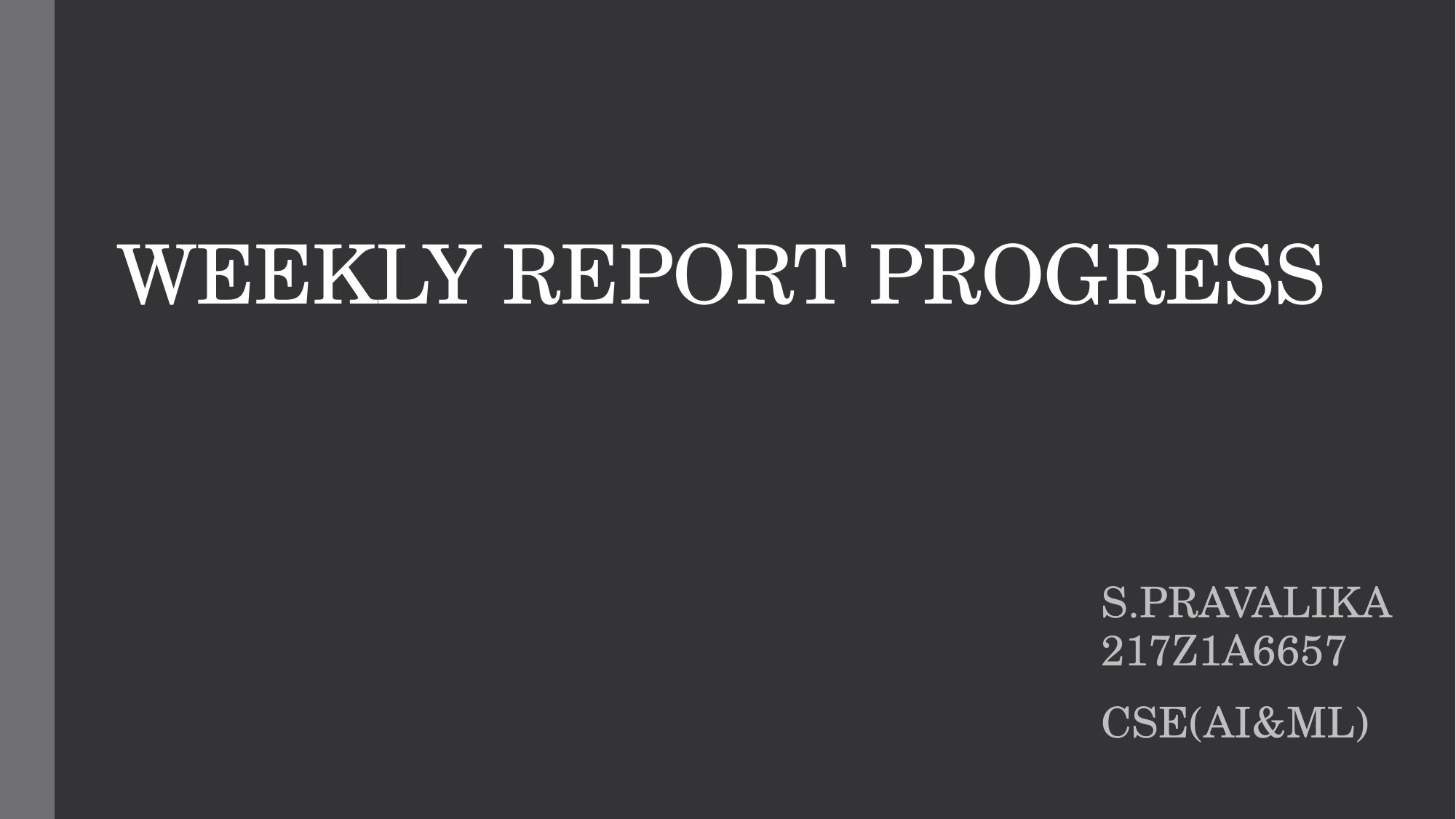

# WEEKLY REPORT PROGRESS
S.PRAVALIKA
217Z1A6657
CSE(AI&ML)